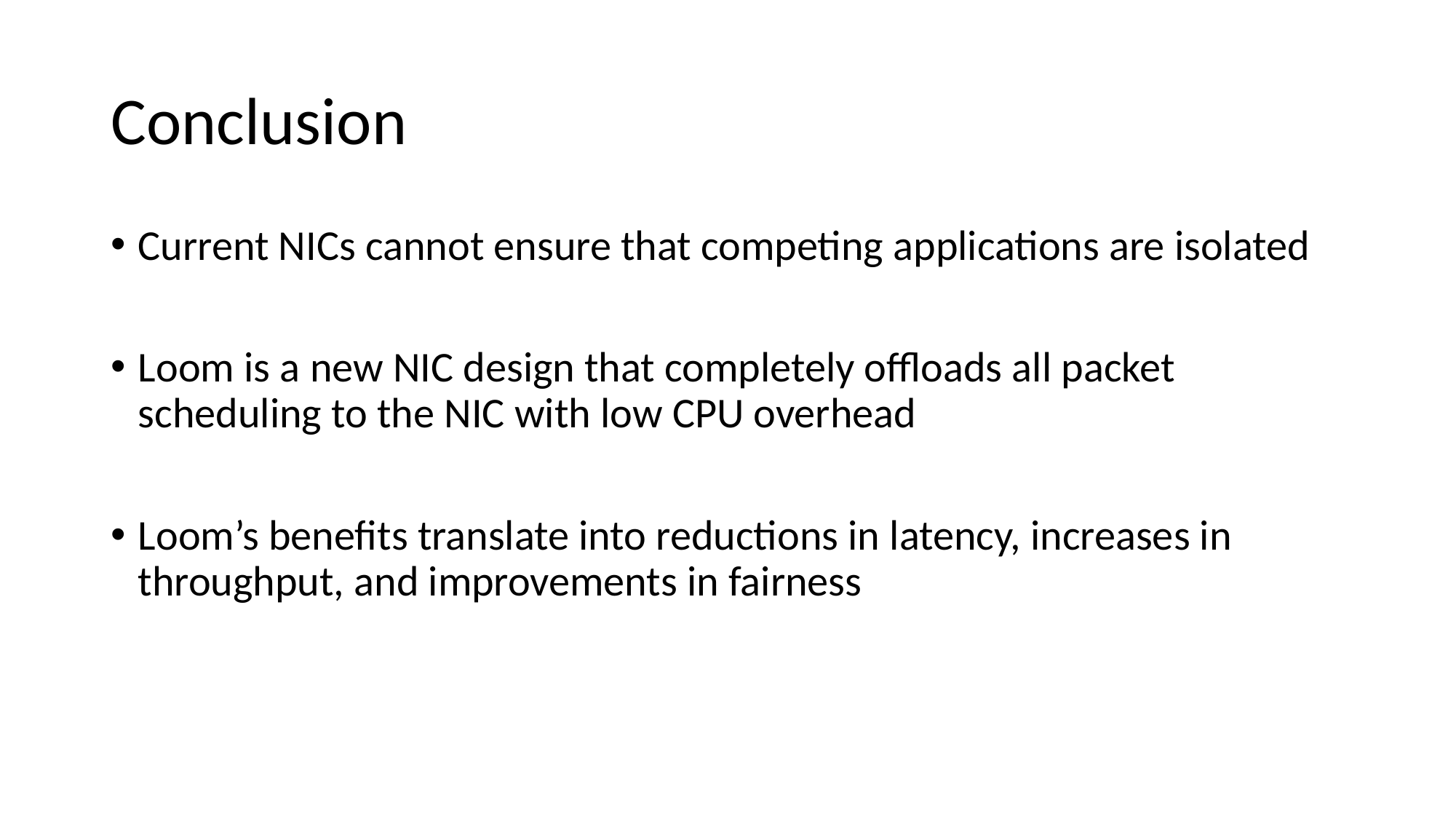

# Conclusion
Current NICs cannot ensure that competing applications are isolated

Loom is a new NIC design that completely offloads all packet scheduling to the NIC with low CPU overhead

Loom’s benefits translate into reductions in latency, increases in throughput, and improvements in fairness